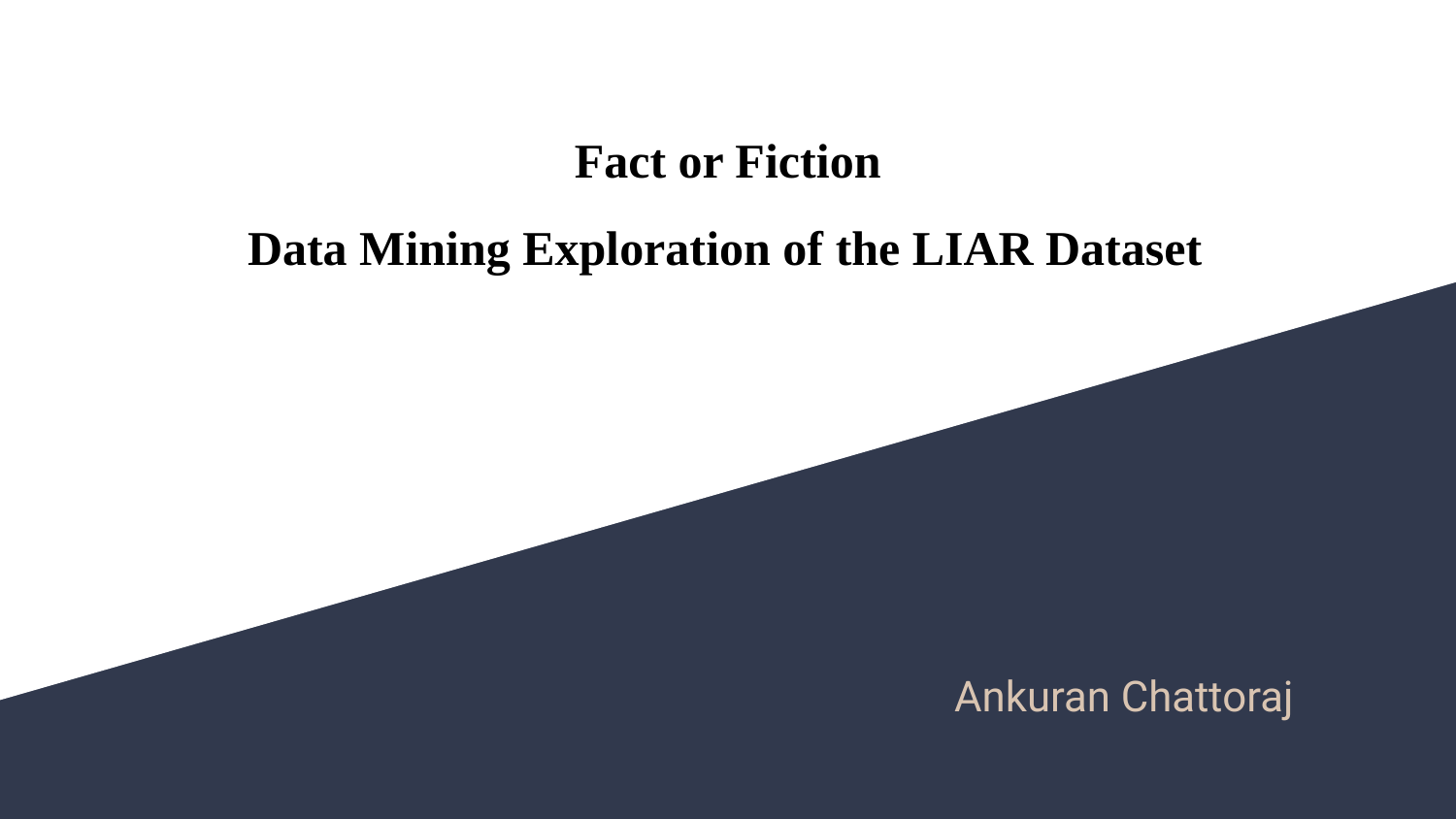

# Fact or Fiction
Data Mining Exploration of the LIAR Dataset

Ankuran Chattoraj